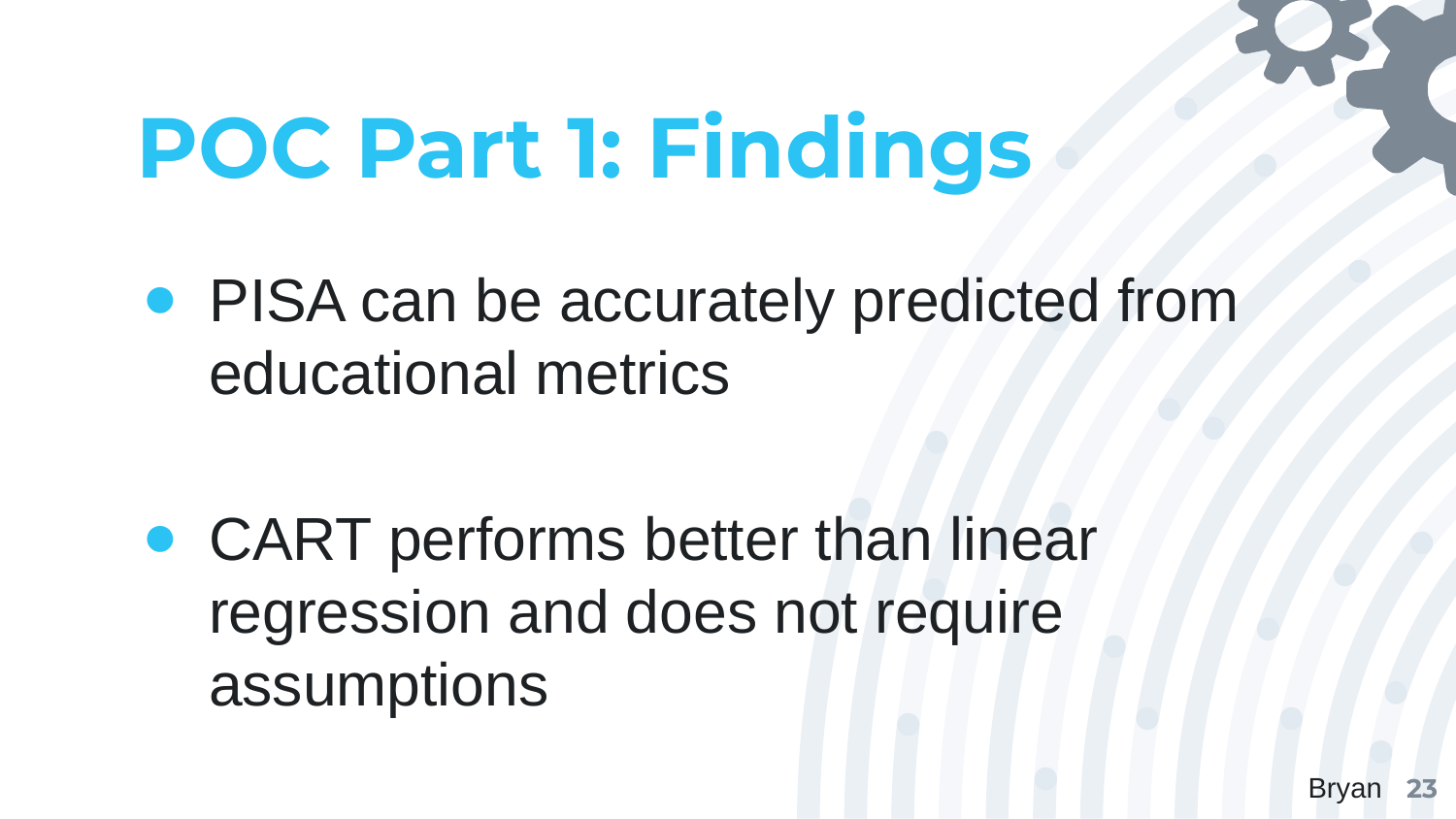

# POC Part 1: Findings
PISA can be accurately predicted from educational metrics

CART performs better than linear regression and does not require assumptions
Bryan
23